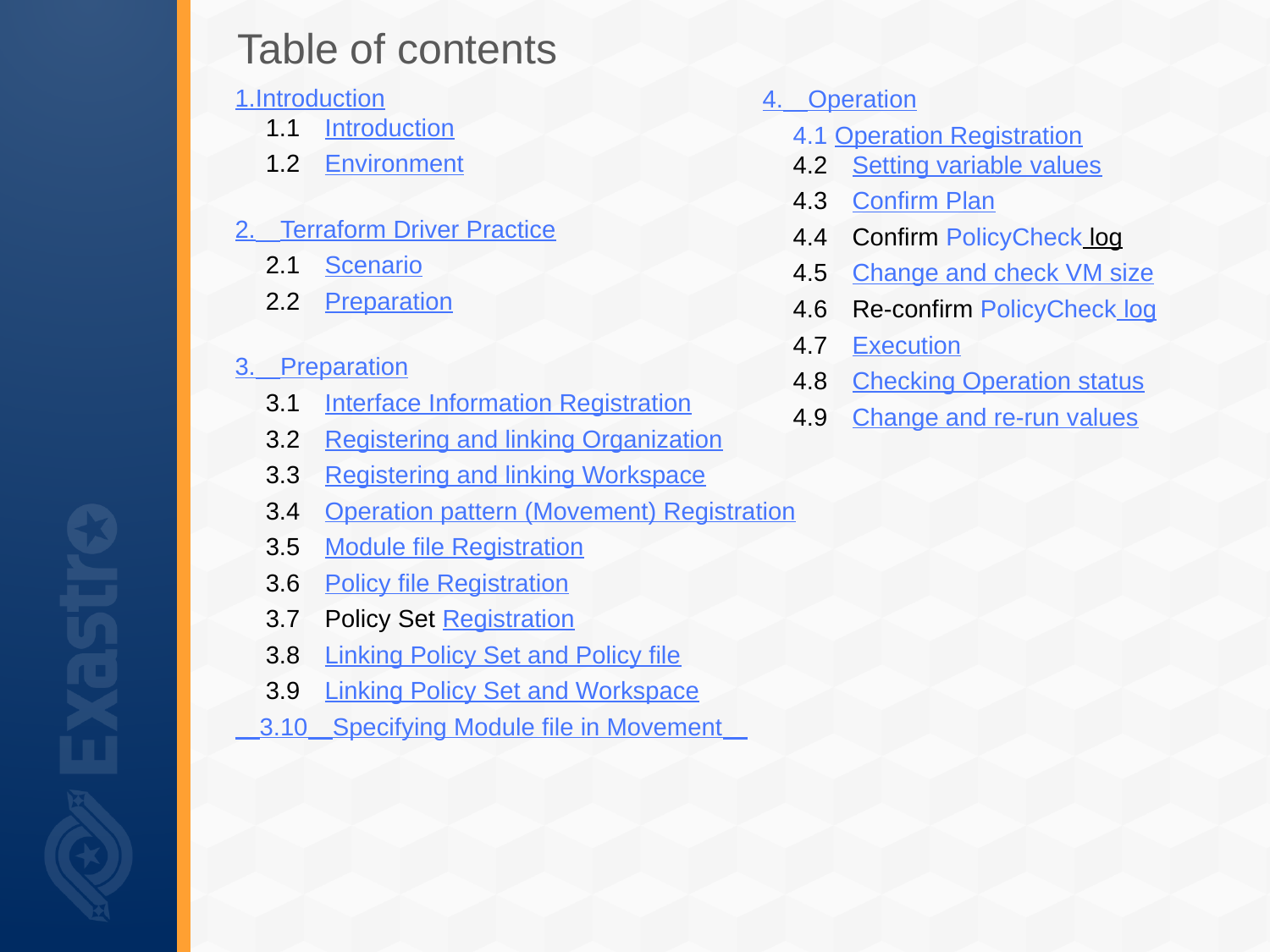

# Table of contents
1.Introduction
　1.1　Introduction
　1.2　Environment

2.　Terraform Driver Practice
　2.1　Scenario
　2.2　Preparation

3.　Preparation
　3.1　Interface Information Registration
　3.2　Registering and linking Organization
　3.3　Registering and linking Workspace
　3.4　Operation pattern (Movement) Registration
　3.5　Module file Registration
　3.6　Policy file Registration
　3.7　Policy Set Registration
　3.8　Linking Policy Set and Policy file
　3.9　Linking Policy Set and Workspace
　3.10　Specifying Module file in Movement

4.　Operation
　4.1 Operation Registration
　4.2　Setting variable values
　4.3　Confirm Plan
　4.4　Confirm PolicyCheck log
　4.5　Change and check VM size
　4.6　Re-confirm PolicyCheck log
　4.7　Execution
　4.8　Checking Operation status
　4.9　Change and re-run values